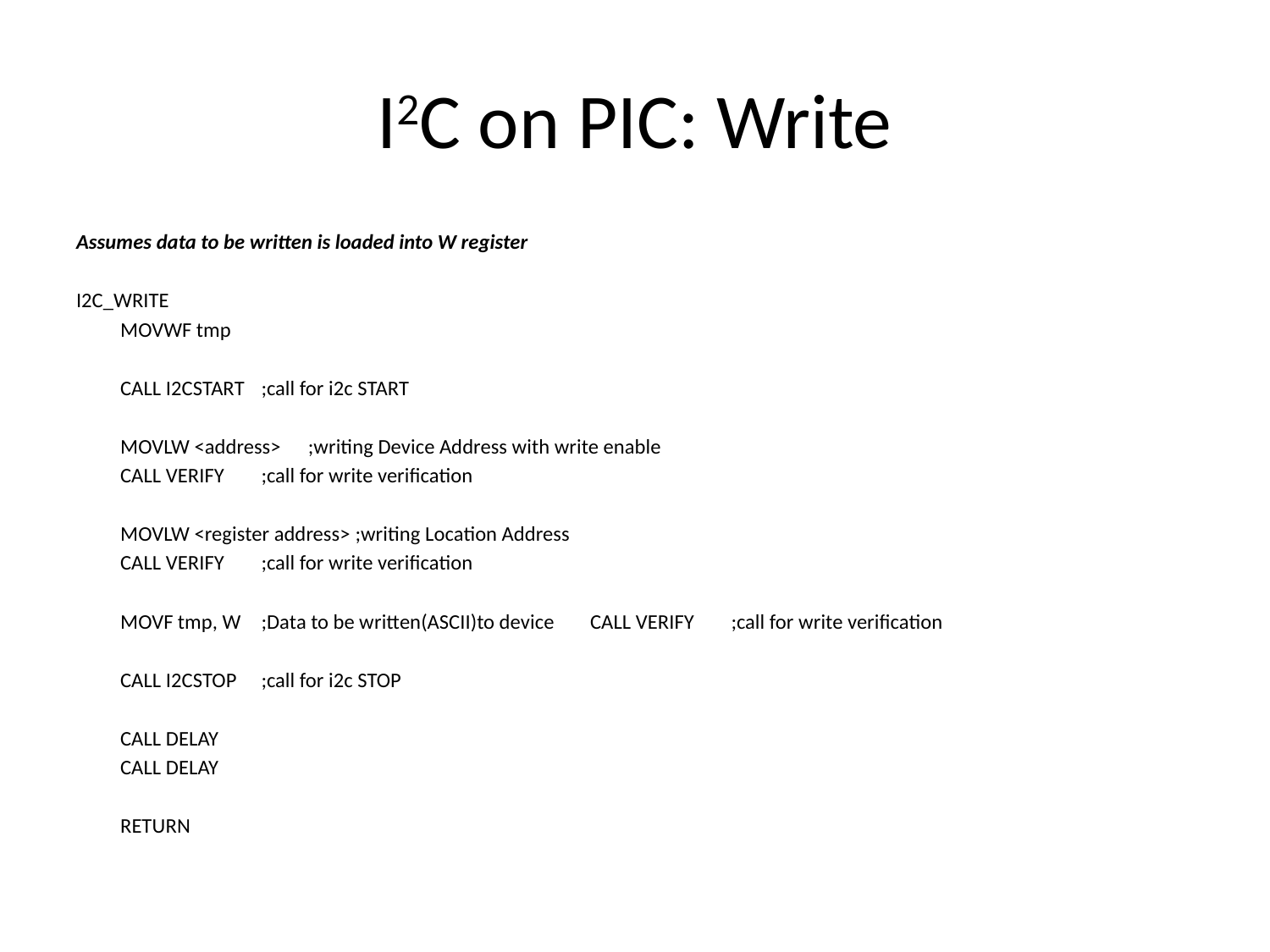

# I2C on PIC: Write
Assumes data to be written is loaded into W register

I2C_WRITE
		MOVWF tmp

		CALL I2CSTART		;call for i2c START

		MOVLW <address>		;writing Device Address with write enable
		CALL VERIFY			;call for write verification

		MOVLW <register address>		;writing Location Address
		CALL VERIFY			;call for write verification

		MOVF tmp, W		;Data to be written(ASCII)to device			CALL VERIFY			;call for write verification

		CALL I2CSTOP		;call for i2c STOP

		CALL DELAY
		CALL DELAY

		RETURN